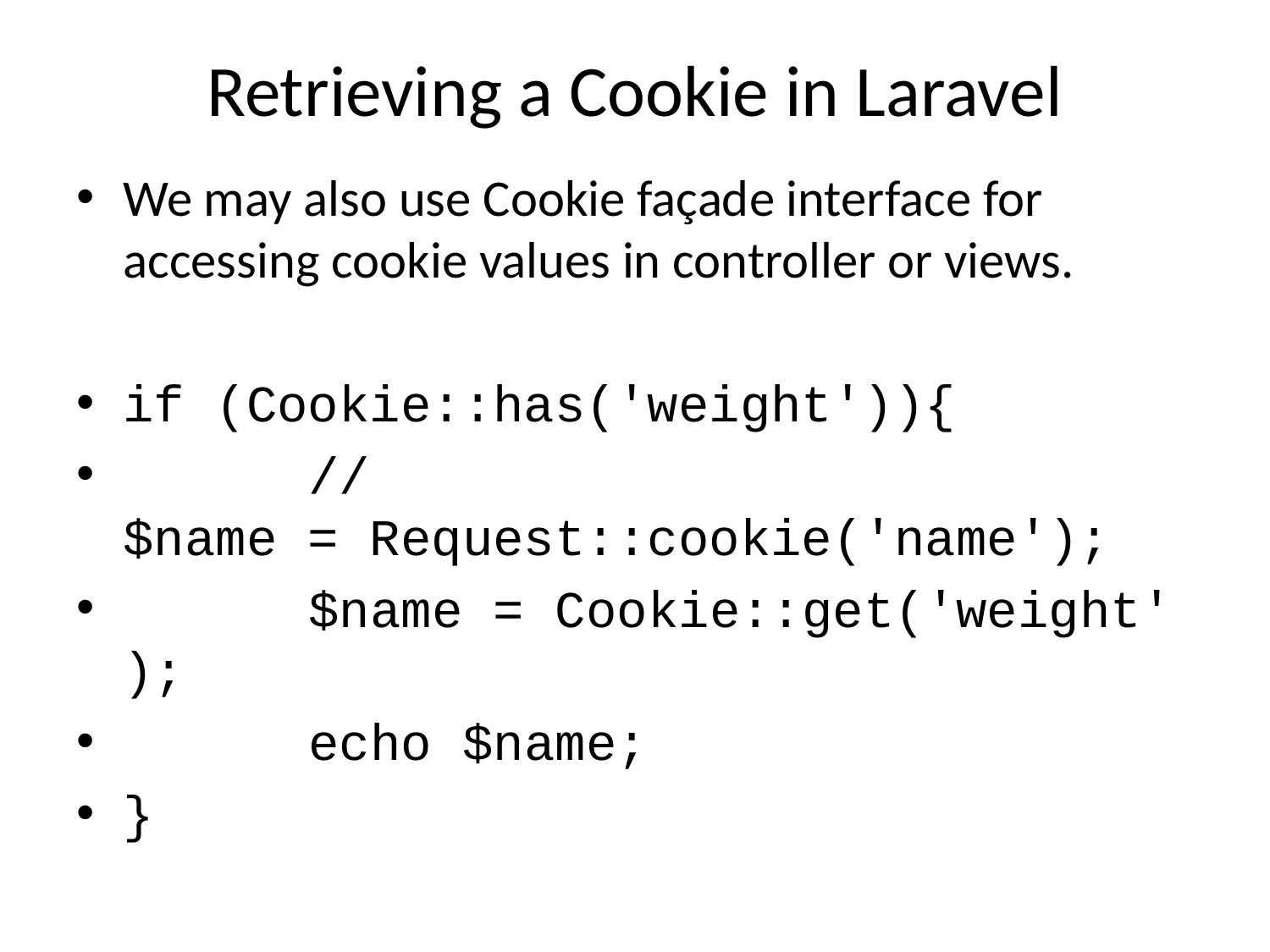

# Retrieving a Cookie in Laravel
We may also use Cookie façade interface for accessing cookie values in controller or views.

if (Cookie::has('weight')){
      //$name = Request::cookie('name');
      $name = Cookie::get('weight');
      echo $name;
}